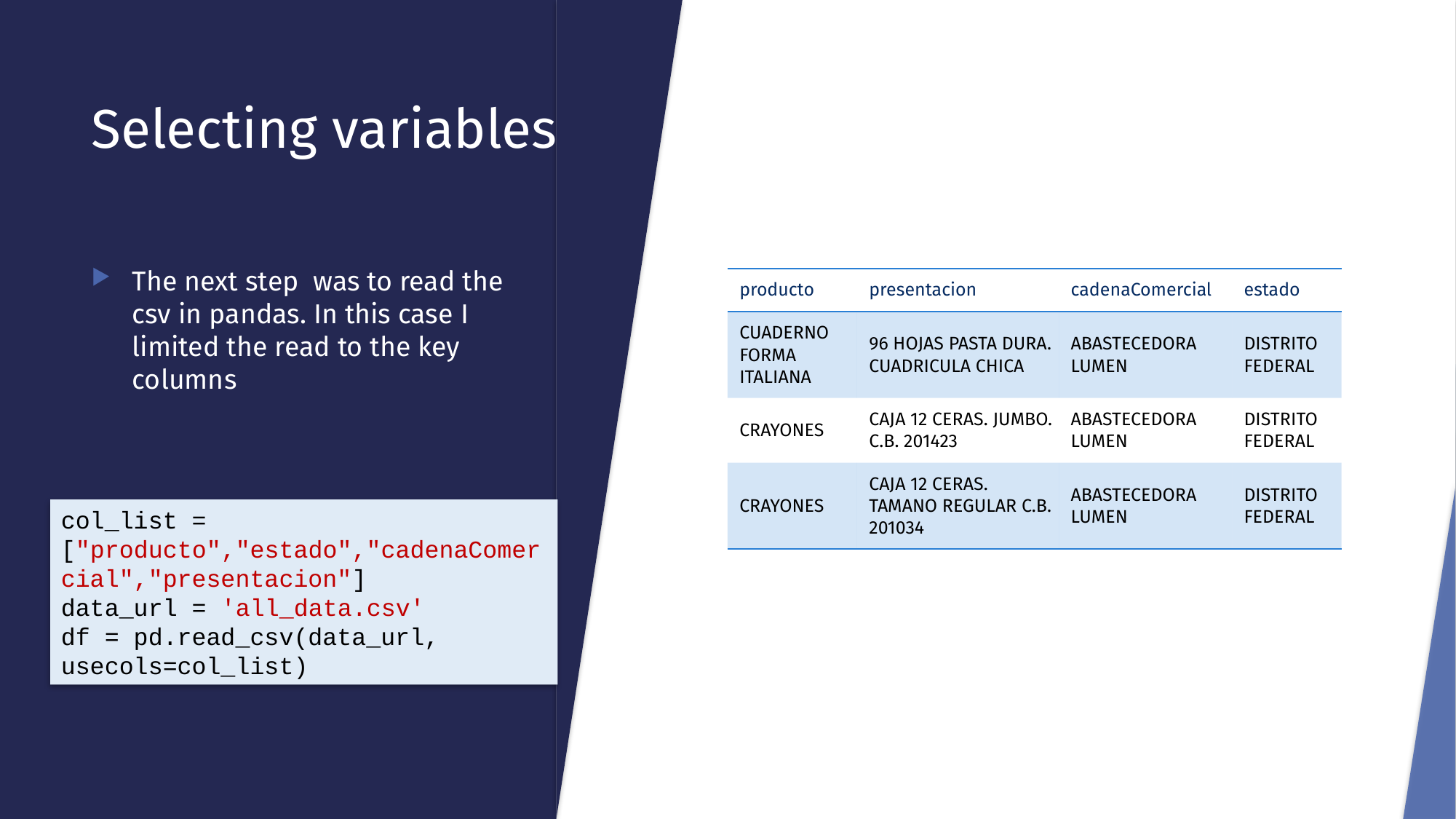

# Selecting variables
The next step  was to read the csv in pandas. In this case I limited the read to the key columns
| producto | presentacion | cadenaComercial | estado |
| --- | --- | --- | --- |
| CUADERNO FORMA ITALIANA | 96 HOJAS PASTA DURA. CUADRICULA CHICA | ABASTECEDORA LUMEN | DISTRITO FEDERAL |
| CRAYONES | CAJA 12 CERAS. JUMBO. C.B. 201423 | ABASTECEDORA LUMEN | DISTRITO FEDERAL |
| CRAYONES | CAJA 12 CERAS. TAMANO REGULAR C.B. 201034 | ABASTECEDORA LUMEN | DISTRITO FEDERAL |

col_list = ["producto","estado","cadenaComercial","presentacion"]
data_url = 'all_data.csv'
df = pd.read_csv(data_url, usecols=col_list)